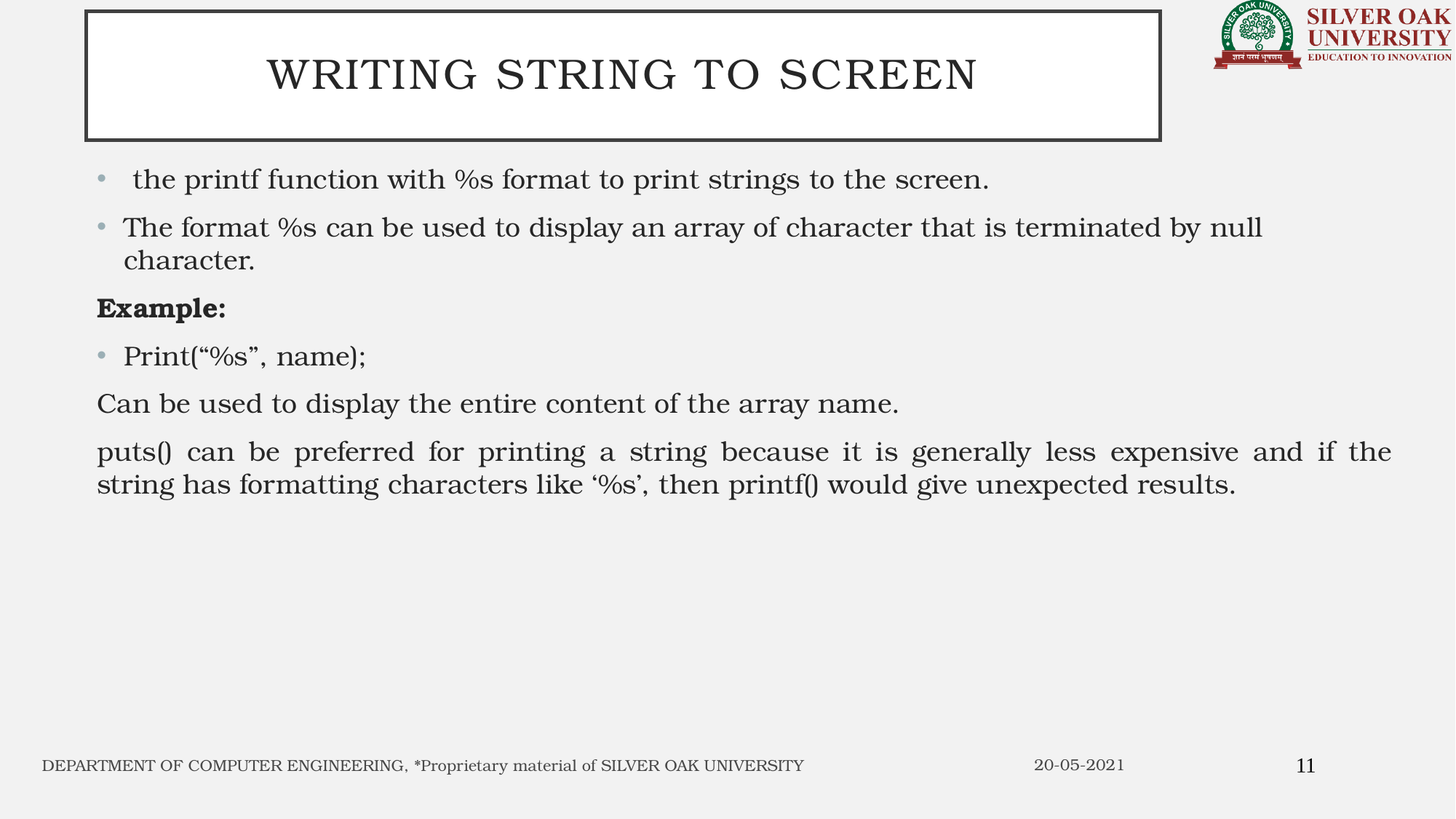

# Writing string to screen
 the printf function with %s format to print strings to the screen.
The format %s can be used to display an array of character that is terminated by null character.
Example:
Print(“%s”, name);
Can be used to display the entire content of the array name.
puts() can be preferred for printing a string because it is generally less expensive and if the string has formatting characters like ‘%s’, then printf() would give unexpected results.

11
20-05-2021
DEPARTMENT OF COMPUTER ENGINEERING, *Proprietary material of SILVER OAK UNIVERSITY